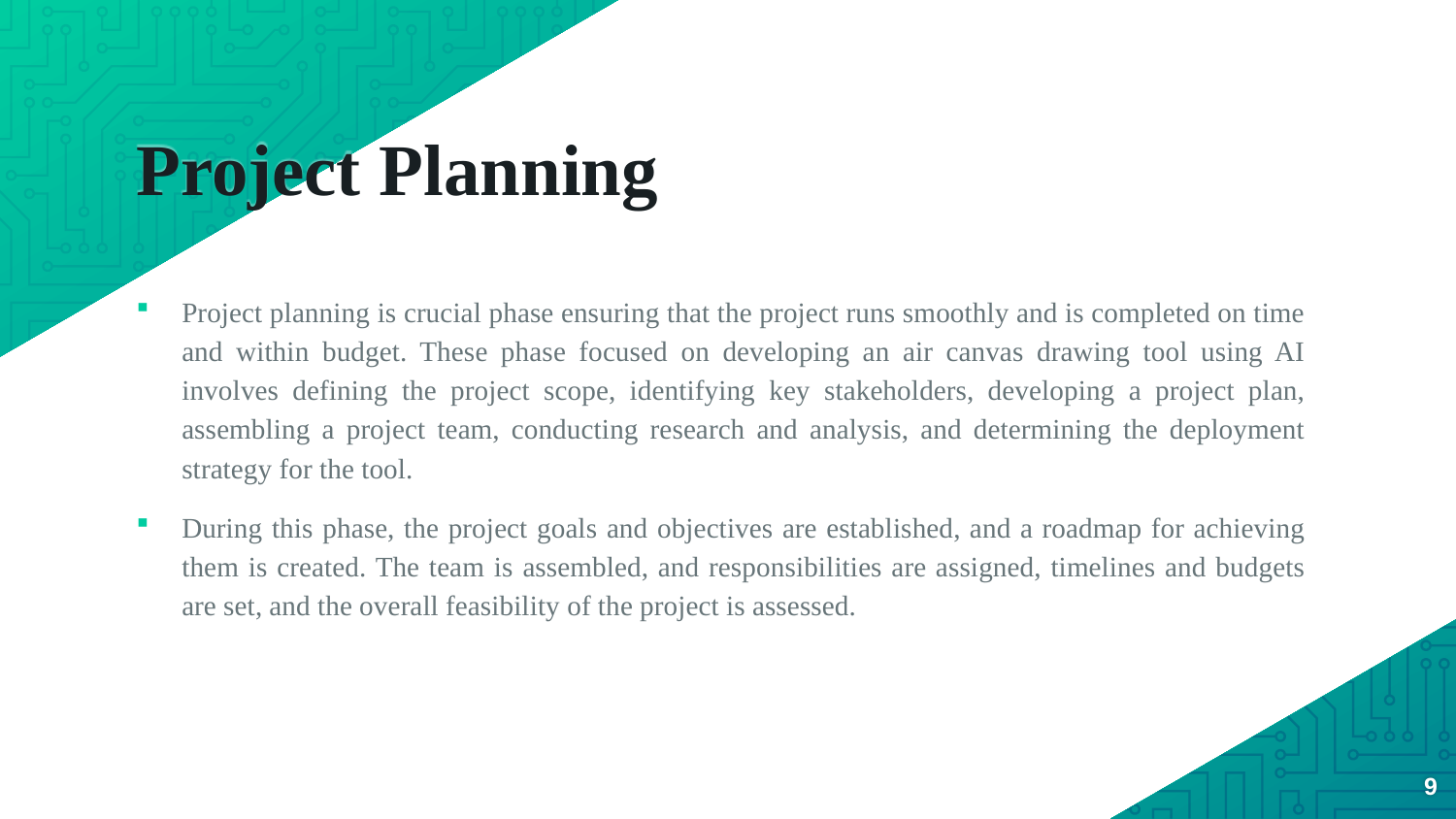

# Project Planning
Project planning is crucial phase ensuring that the project runs smoothly and is completed on time and within budget. These phase focused on developing an air canvas drawing tool using AI involves defining the project scope, identifying key stakeholders, developing a project plan, assembling a project team, conducting research and analysis, and determining the deployment strategy for the tool.
During this phase, the project goals and objectives are established, and a roadmap for achieving them is created. The team is assembled, and responsibilities are assigned, timelines and budgets are set, and the overall feasibility of the project is assessed.

9